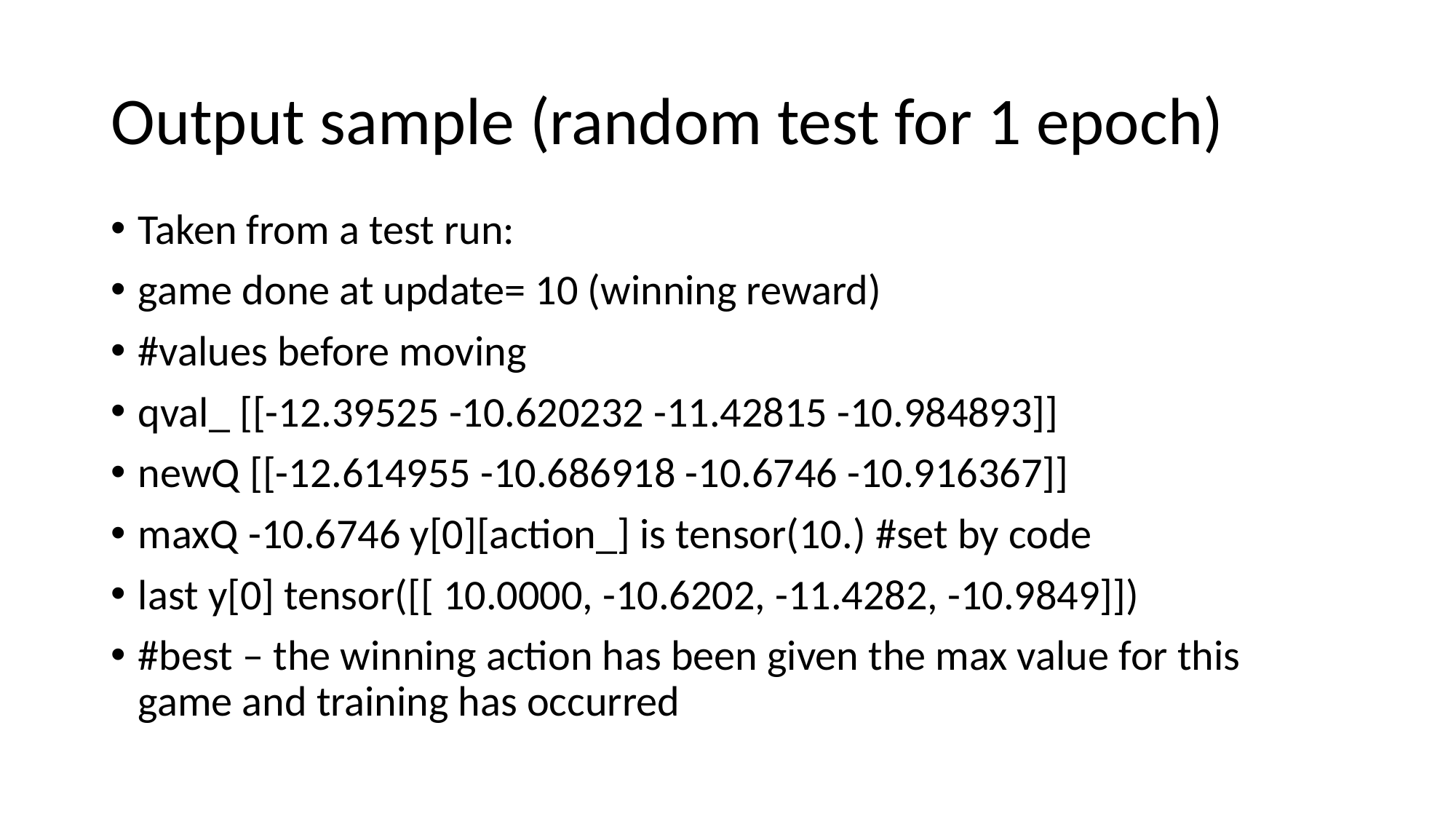

# Output sample (random test for 1 epoch)
Taken from a test run:
game done at update= 10 (winning reward)
#values before moving
qval_ [[-12.39525 -10.620232 -11.42815 -10.984893]]
newQ [[-12.614955 -10.686918 -10.6746 -10.916367]]
maxQ -10.6746 y[0][action_] is tensor(10.) #set by code
last y[0] tensor([[ 10.0000, -10.6202, -11.4282, -10.9849]])
#best – the winning action has been given the max value for this game and training has occurred